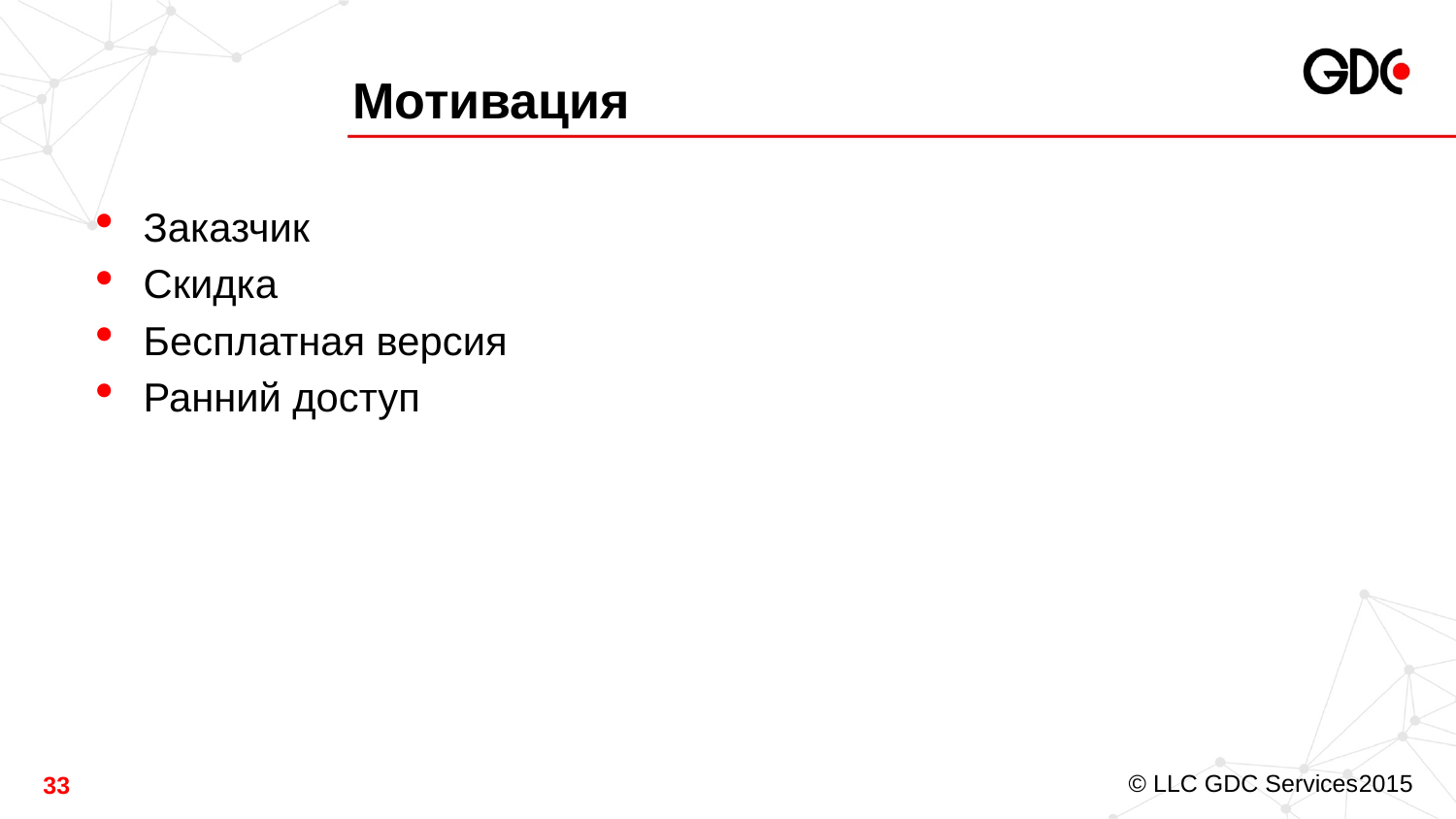

# Мотивация
Заказчик
Скидка
Бесплатная версия
Ранний доступ